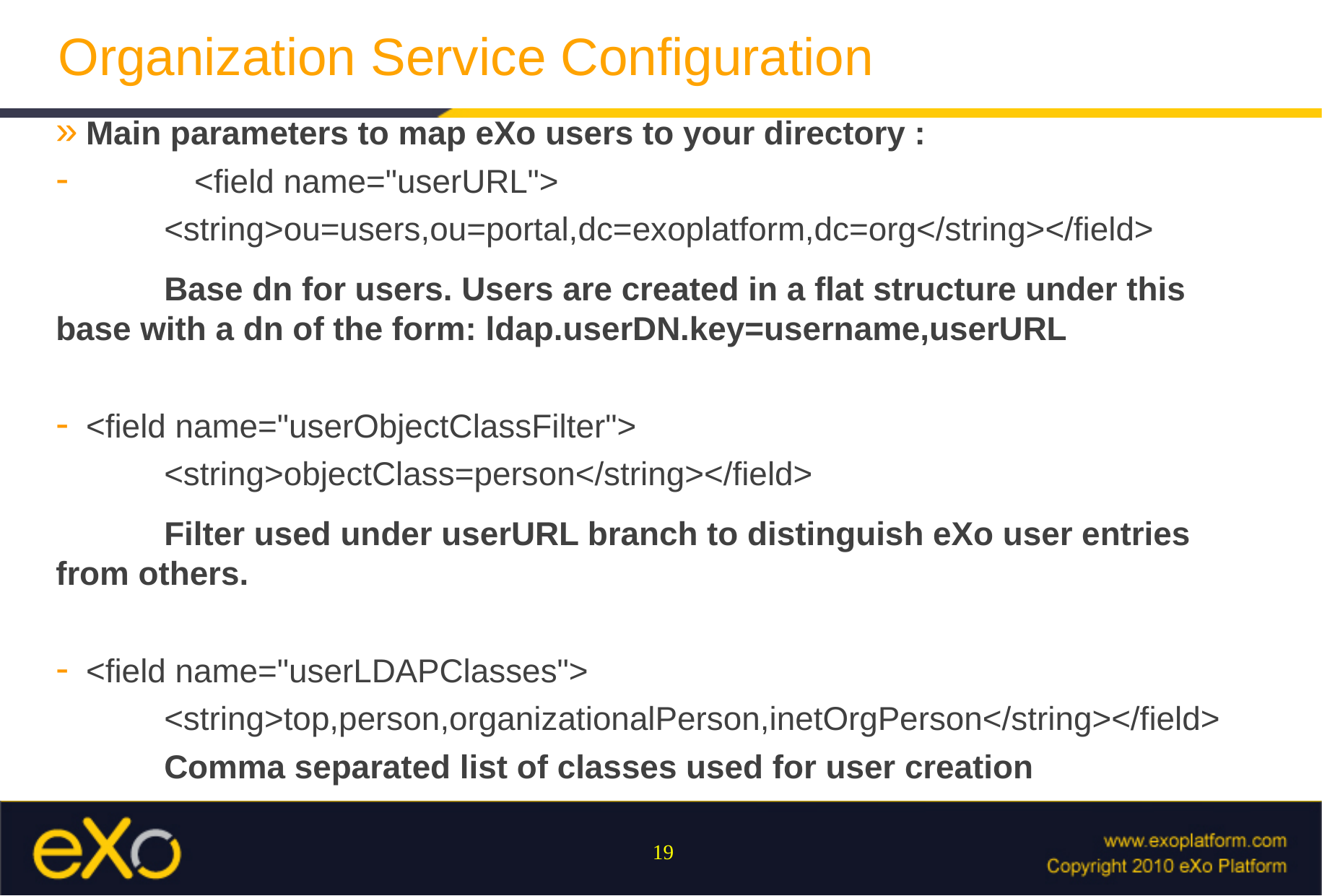

# Organization Service Configuration
Main parameters to map eXo users to your directory :
	<field name="userURL">
	<string>ou=users,ou=portal,dc=exoplatform,dc=org</string></field>
	Base dn for users. Users are created in a flat structure under this base with a dn of the form: ldap.userDN.key=username,userURL

<field name="userObjectClassFilter">
	<string>objectClass=person</string></field>
	Filter used under userURL branch to distinguish eXo user entries from others.

<field name="userLDAPClasses">
	<string>top,person,organizationalPerson,inetOrgPerson</string></field>
	Comma separated list of classes used for user creation